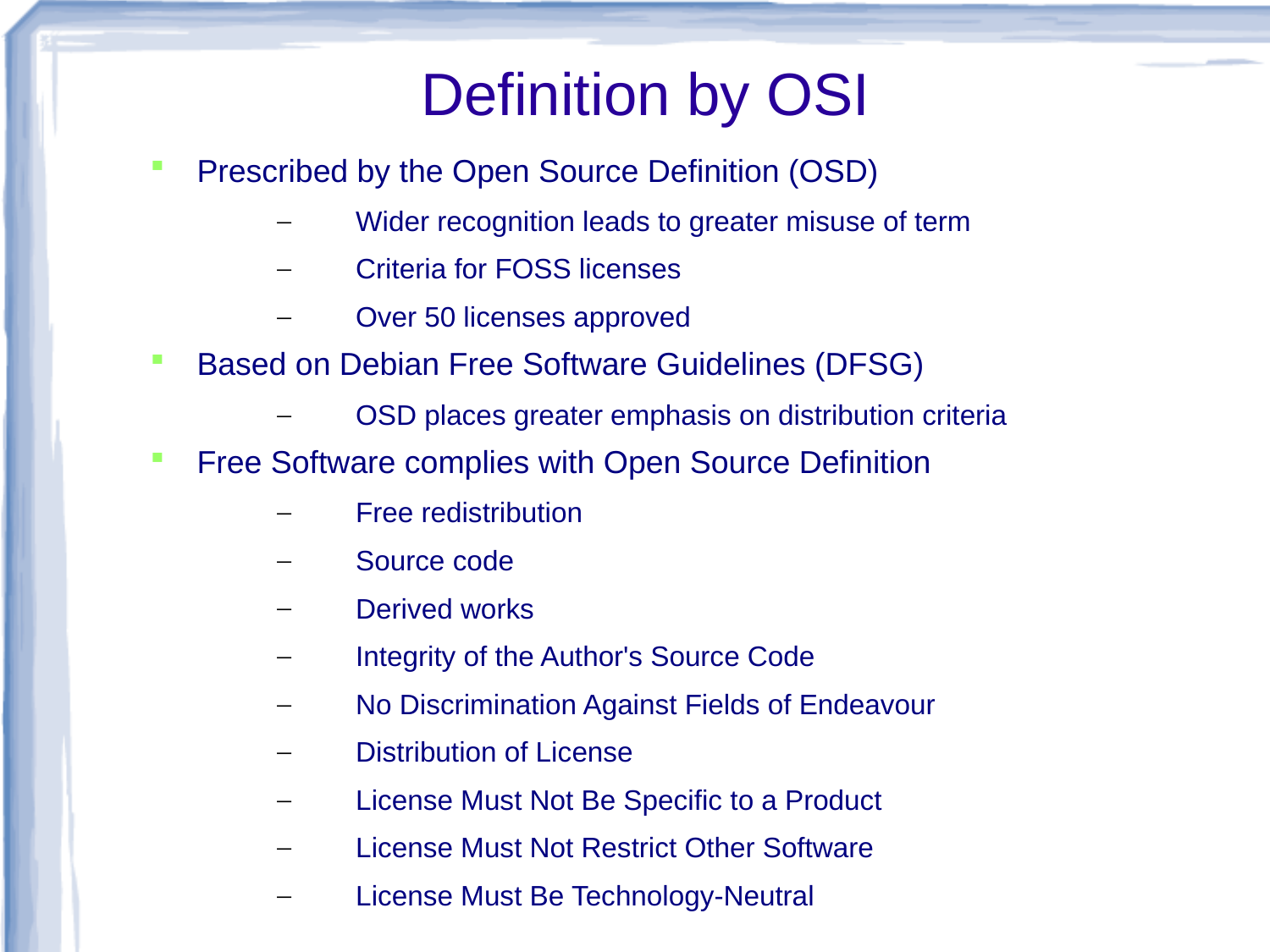

# Definition by OSI
Prescribed by the Open Source Definition (OSD)
Wider recognition leads to greater misuse of term
Criteria for FOSS licenses
Over 50 licenses approved
Based on Debian Free Software Guidelines (DFSG)
OSD places greater emphasis on distribution criteria
Free Software complies with Open Source Definition
Free redistribution
Source code
Derived works
Integrity of the Author's Source Code
No Discrimination Against Fields of Endeavour
Distribution of License
License Must Not Be Specific to a Product
License Must Not Restrict Other Software
License Must Be Technology-Neutral